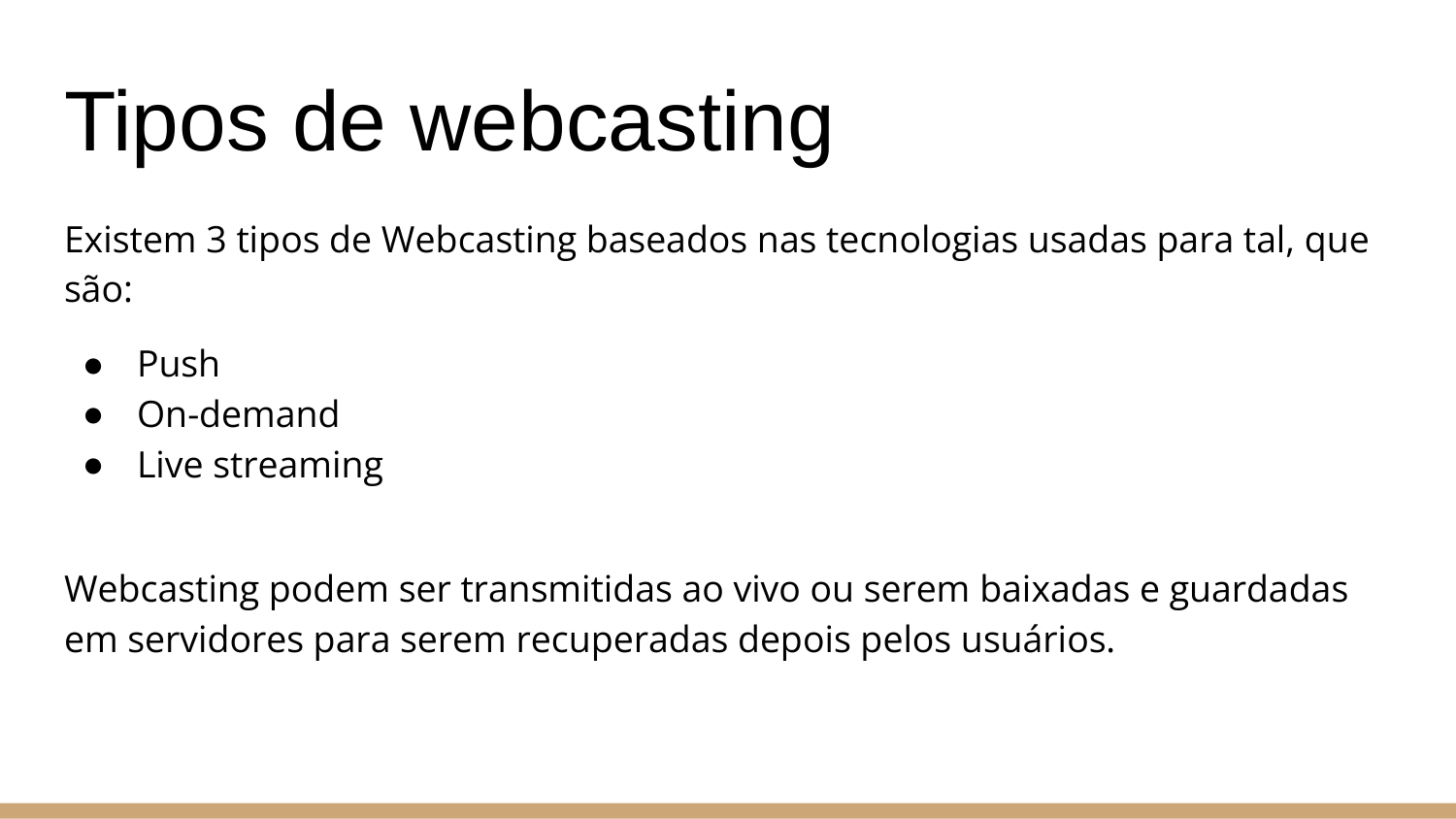

# Tipos de webcasting
Existem 3 tipos de Webcasting baseados nas tecnologias usadas para tal, que são:
Push
On-demand
Live streaming
Webcasting podem ser transmitidas ao vivo ou serem baixadas e guardadas em servidores para serem recuperadas depois pelos usuários.